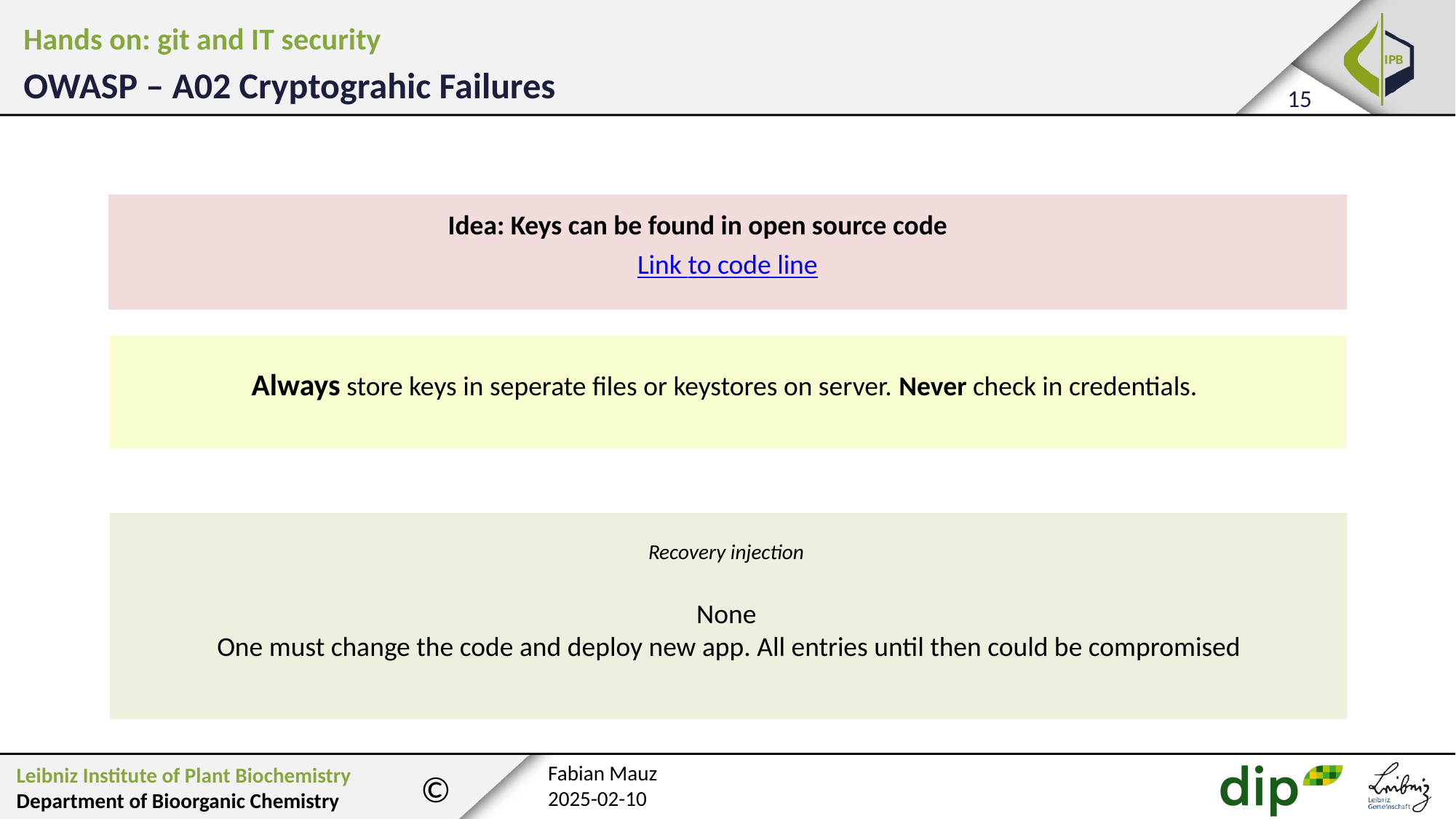

Hands on: git and IT security
OWASP – A02 Cryptograhic Failures

Idea: Keys can be found in open source code
Link to code line

Always store keys in seperate files or keystores on server. Never check in credentials.

Recovery injection

None
 One must change the code and deploy new app. All entries until then could be compromised